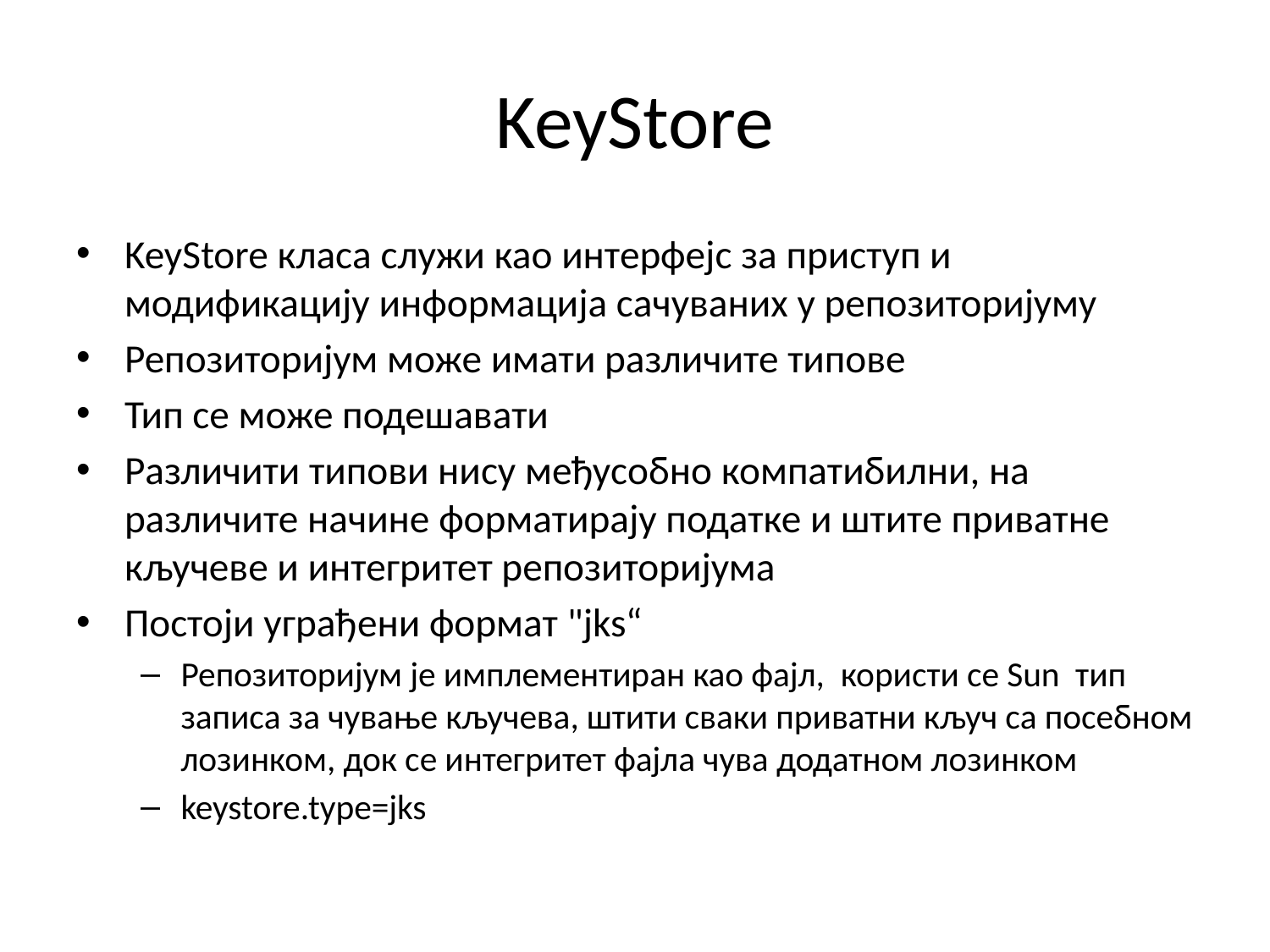

# KeyStore
KeyStore класа служи као интерфејс за приступ и модификацију информација сачуваних у репозиторијуму
Репозиторијум може имати различите типове
Тип се може подешавати
Различити типови нису међусобно компатибилни, на различите начине форматирају податке и штите приватне кључеве и интегритет репозиторијума
Постоји уграђени формат "jks“
Репозиторијум је имплементиран као фајл,  користи се Sun  тип записа за чување кључева, штити сваки приватни кључ са посебном лозинком, док се интегритет фајла чува додатном лозинком
keystore.type=jks